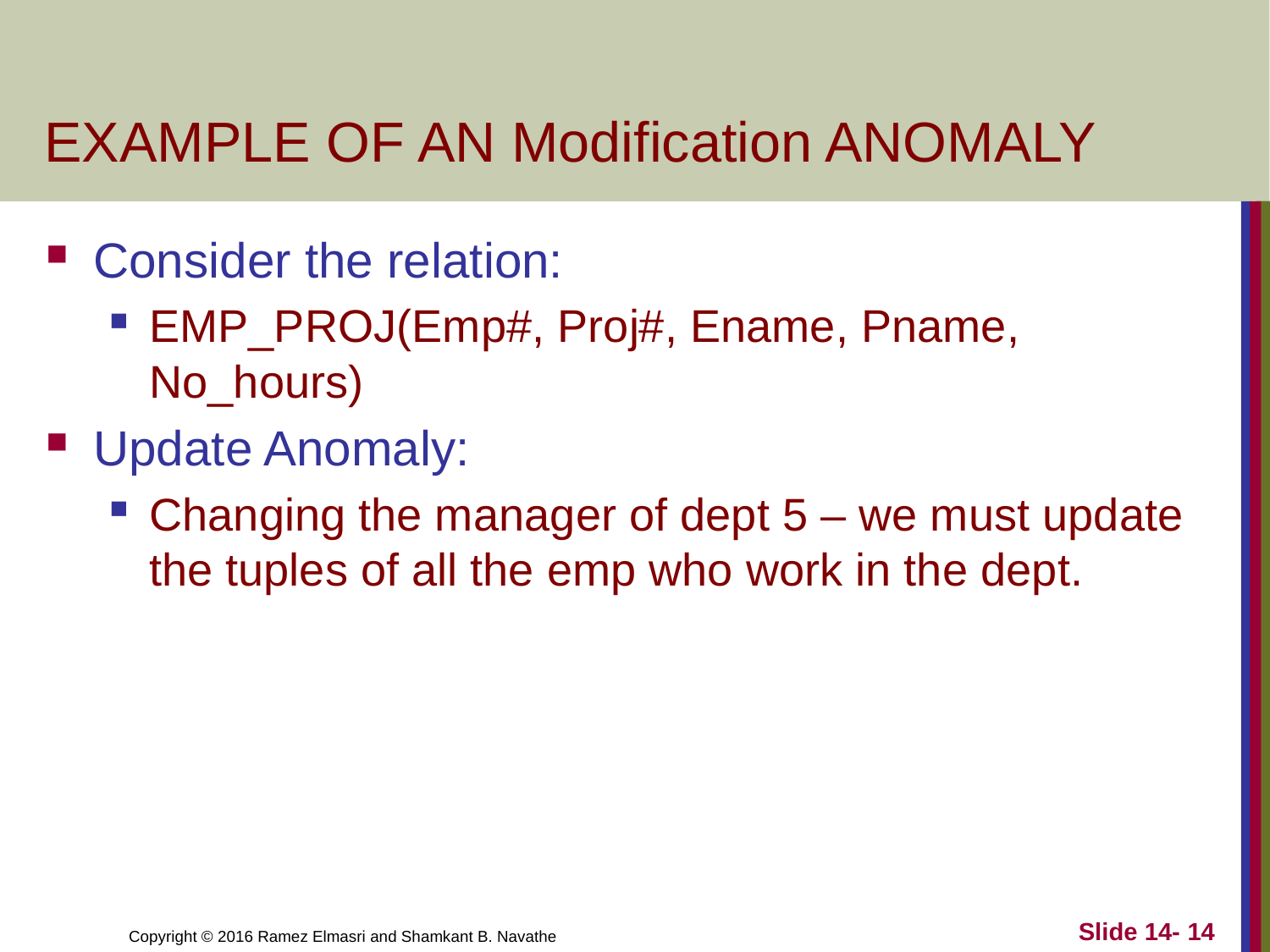

# EXAMPLE OF AN Modification ANOMALY
Consider the relation:
EMP_PROJ(Emp#, Proj#, Ename, Pname, No_hours)
Update Anomaly:
Changing the manager of dept 5 – we must update the tuples of all the emp who work in the dept.
Slide 14- 14